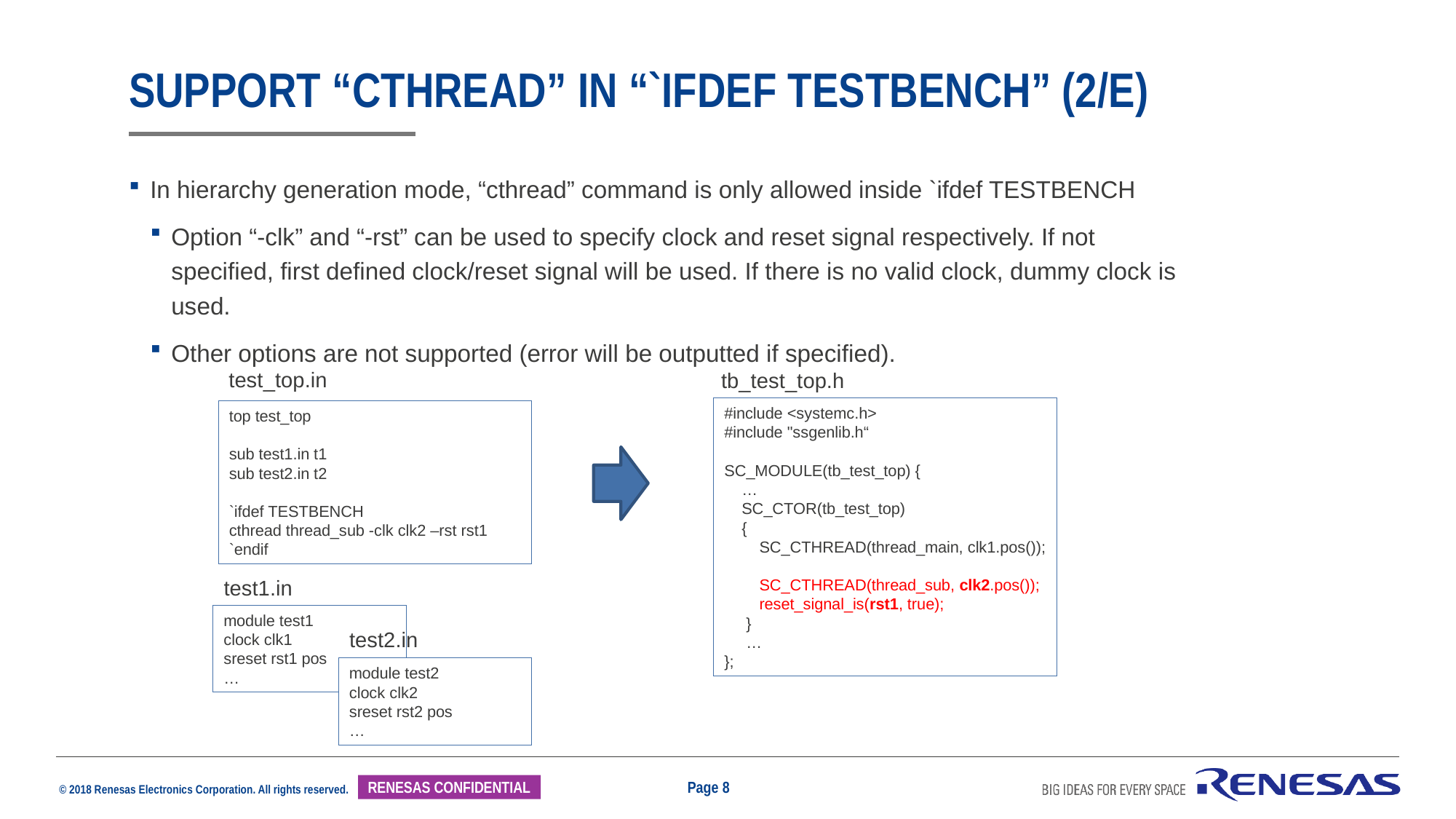

# Support “cthread” in “`ifdef TESTBENCH” (2/E)
In hierarchy generation mode, “cthread” command is only allowed inside `ifdef TESTBENCH
Option “-clk” and “-rst” can be used to specify clock and reset signal respectively. If not specified, first defined clock/reset signal will be used. If there is no valid clock, dummy clock is used.
Other options are not supported (error will be outputted if specified).

test_top.in
tb_test_top.h
#include <systemc.h>
#include "ssgenlib.h“

SC_MODULE(tb_test_top) {
    …
    SC_CTOR(tb_test_top)
    {
        SC_CTHREAD(thread_main, clk1.pos());

        SC_CTHREAD(thread_sub, clk2.pos());
        reset_signal_is(rst1, true);
     }
     …
};
top test_top

sub test1.in t1
sub test2.in t2

`ifdef TESTBENCH
cthread thread_sub -clk clk2 –rst rst1
`endif

test1.in
module test1
clock clk1
sreset rst1 pos
…
test2.in
module test2
clock clk2
sreset rst2 pos
…
Page 8